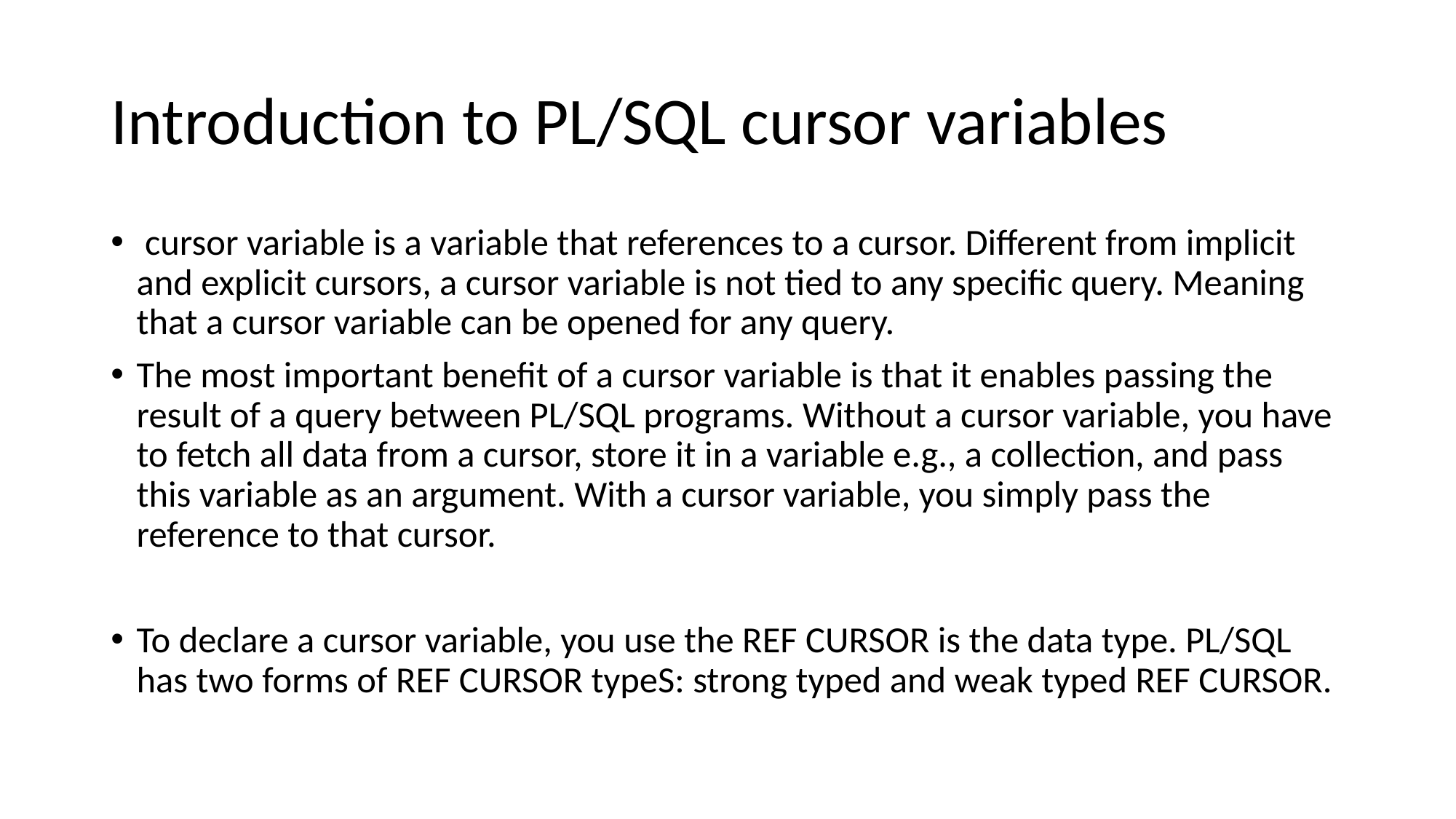

# Introduction to PL/SQL cursor variables
 cursor variable is a variable that references to a cursor. Different from implicit and explicit cursors, a cursor variable is not tied to any specific query. Meaning that a cursor variable can be opened for any query.
The most important benefit of a cursor variable is that it enables passing the result of a query between PL/SQL programs. Without a cursor variable, you have to fetch all data from a cursor, store it in a variable e.g., a collection, and pass this variable as an argument. With a cursor variable, you simply pass the reference to that cursor.

To declare a cursor variable, you use the REF CURSOR is the data type. PL/SQL has two forms of REF CURSOR typeS: strong typed and weak typed REF CURSOR.